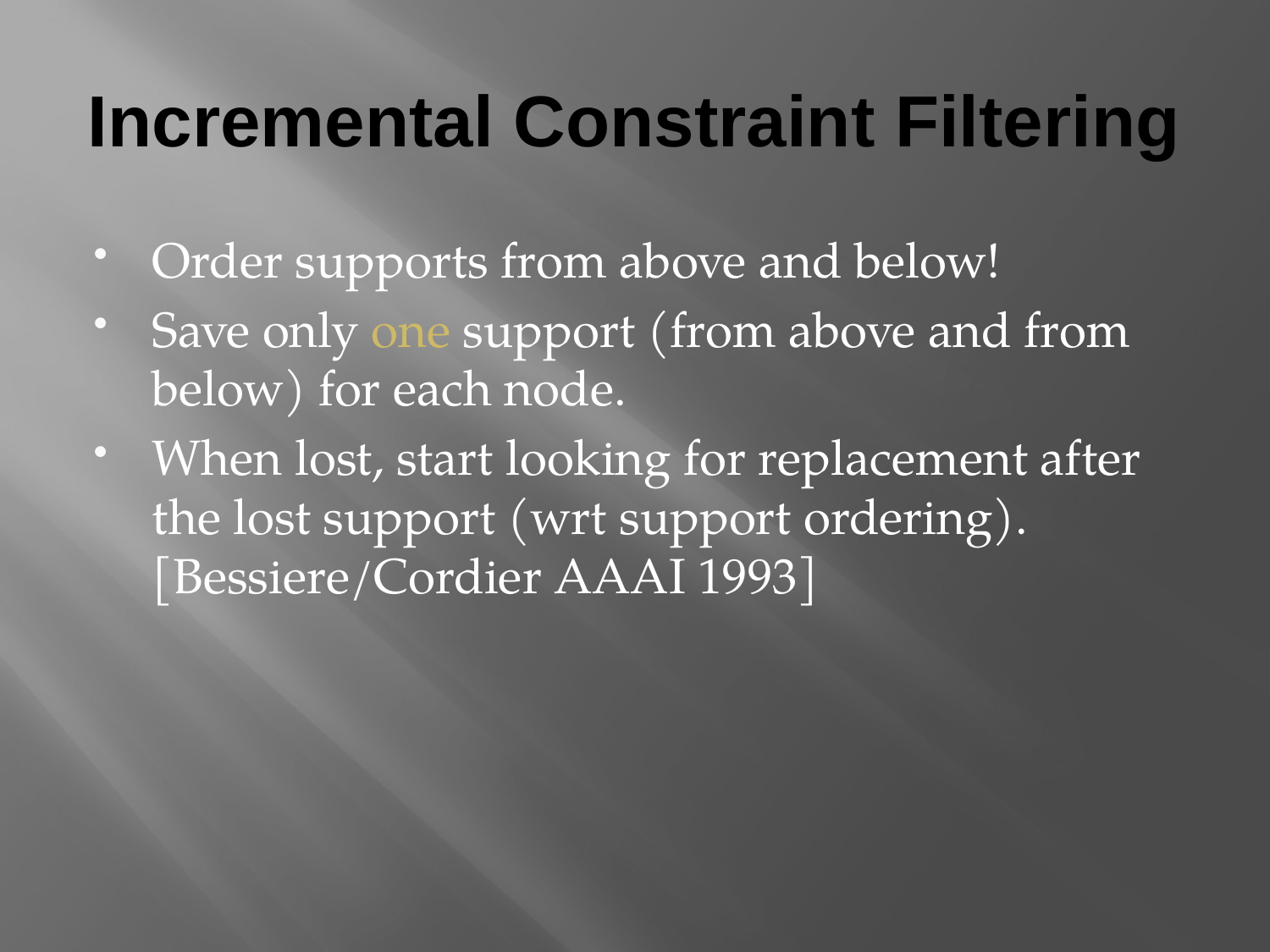

# Incremental Constraint Filtering
Order supports from above and below!
Save only one support (from above and from below) for each node.
When lost, start looking for replacement after the lost support (wrt support ordering). [Bessiere/Cordier AAAI 1993]